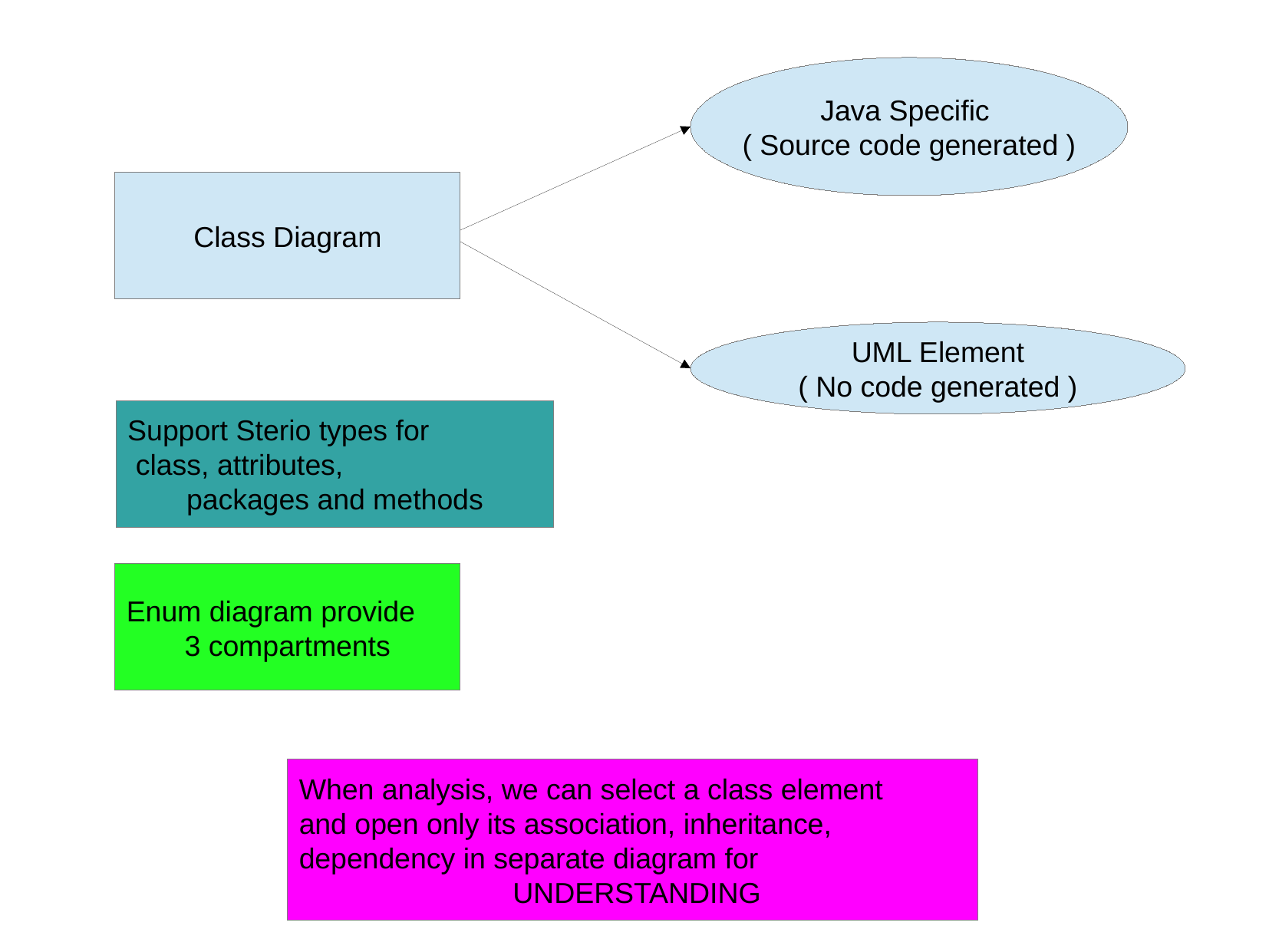

Java Specific
( Source code generated )

Class Diagram

UML Element
( No code generated )
Support Sterio types for
 class, attributes,
packages and methods
Enum diagram provide
3 compartments
When analysis, we can select a class element
and open only its association, inheritance,
dependency in separate diagram for
 UNDERSTANDING